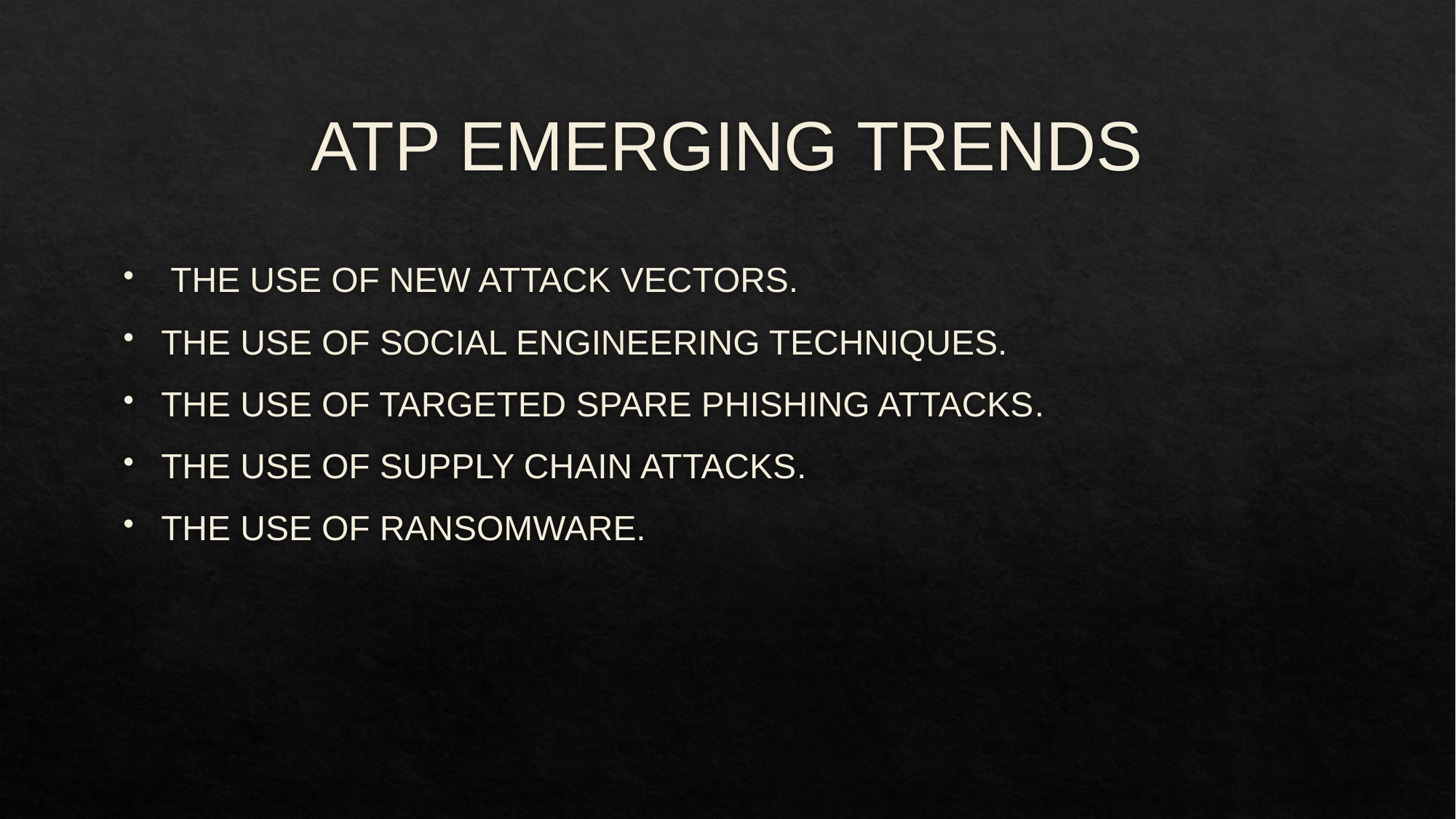

# ATP EMERGING TRENDS
 THE USE OF NEW ATTACK VECTORS.
THE USE OF SOCIAL ENGINEERING TECHNIQUES.
THE USE OF TARGETED SPARE PHISHING ATTACKS.
THE USE OF SUPPLY CHAIN ATTACKS.
THE USE OF RANSOMWARE.